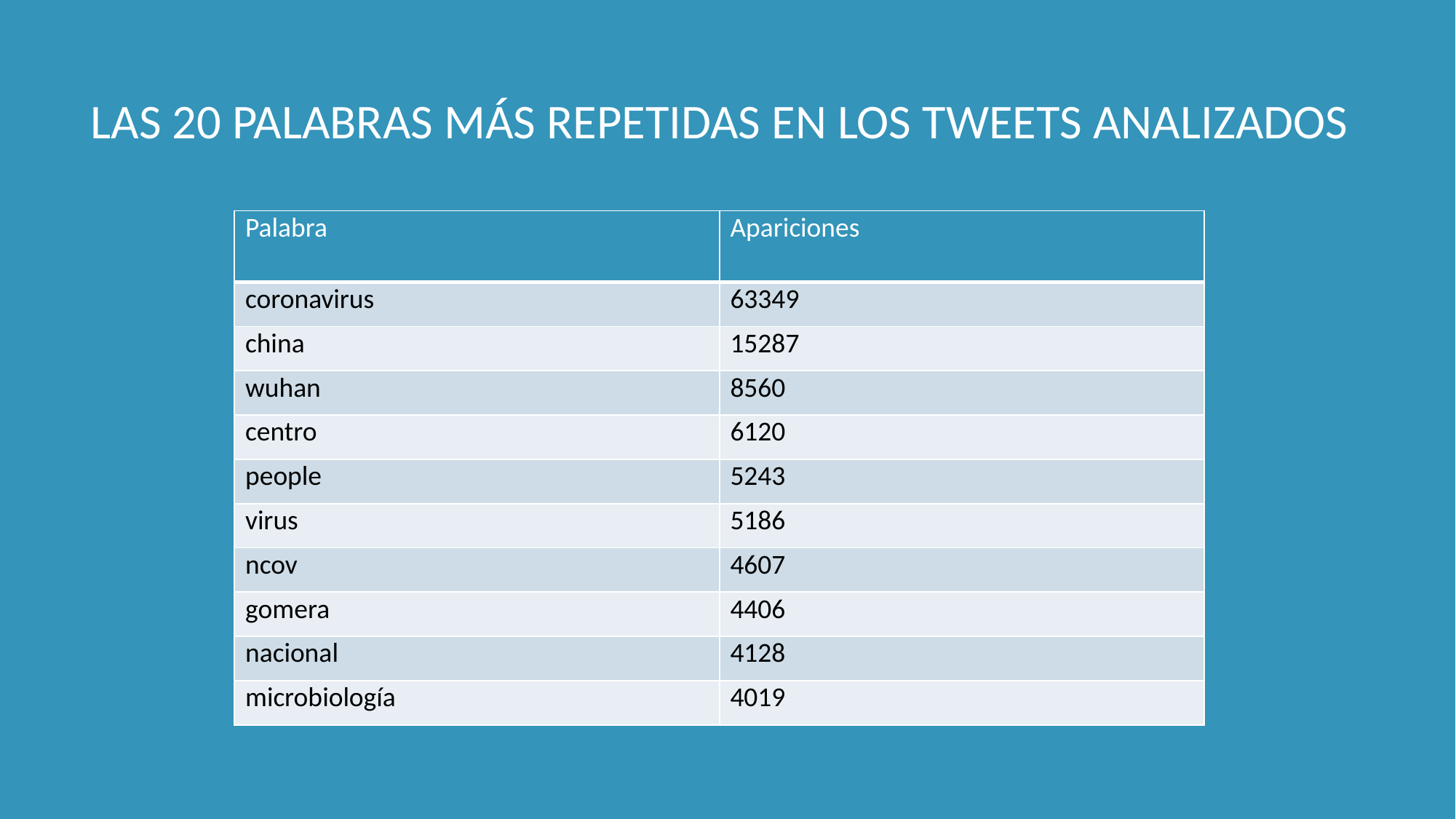

LAS 20 PALABRAS MÁS REPETIDAS EN LOS TWEETS ANALIZADOS

| Palabra | Apariciones |
| --- | --- |
| coronavirus | 63349 |
| china | 15287 |
| wuhan | 8560 |
| centro | 6120 |
| people | 5243 |
| virus | 5186 |
| ncov | 4607 |
| gomera | 4406 |
| nacional | 4128 |
| microbiología | 4019 |